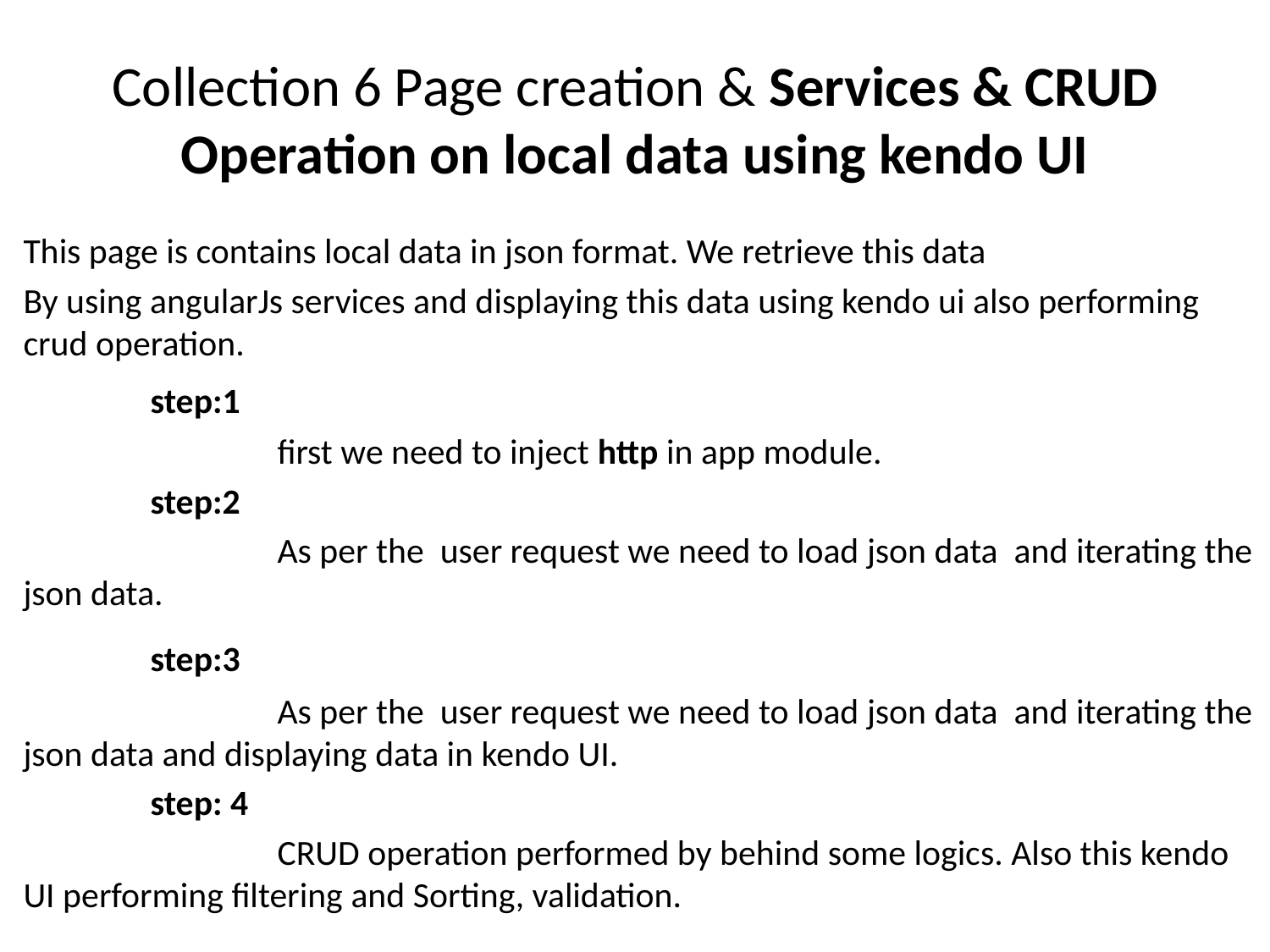

# Collection 6 Page creation & Services & CRUD Operation on local data using kendo UI
This page is contains local data in json format. We retrieve this data
By using angularJs services and displaying this data using kendo ui also performing crud operation.
	step:1
		first we need to inject http in app module.
	step:2
		As per the  user request we need to load json data  and iterating the json data.
	step:3
		As per the  user request we need to load json data  and iterating the json data and displaying data in kendo UI.
	step: 4
		CRUD operation performed by behind some logics. Also this kendo UI performing filtering and Sorting, validation.